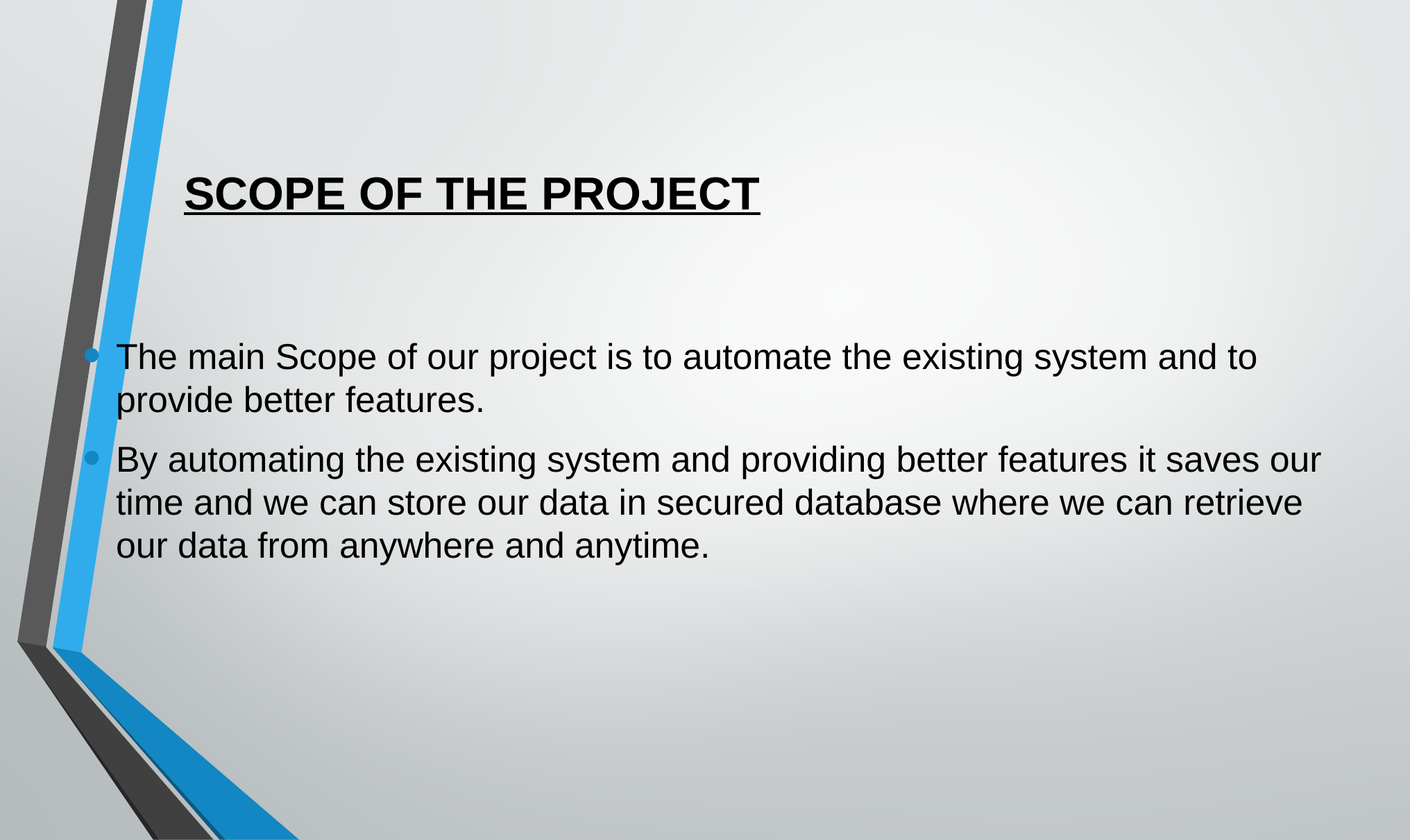

# SCOPE OF THE PROJECT
The main Scope of our project is to automate the existing system and to provide better features.
By automating the existing system and providing better features it saves our time and we can store our data in secured database where we can retrieve our data from anywhere and anytime.